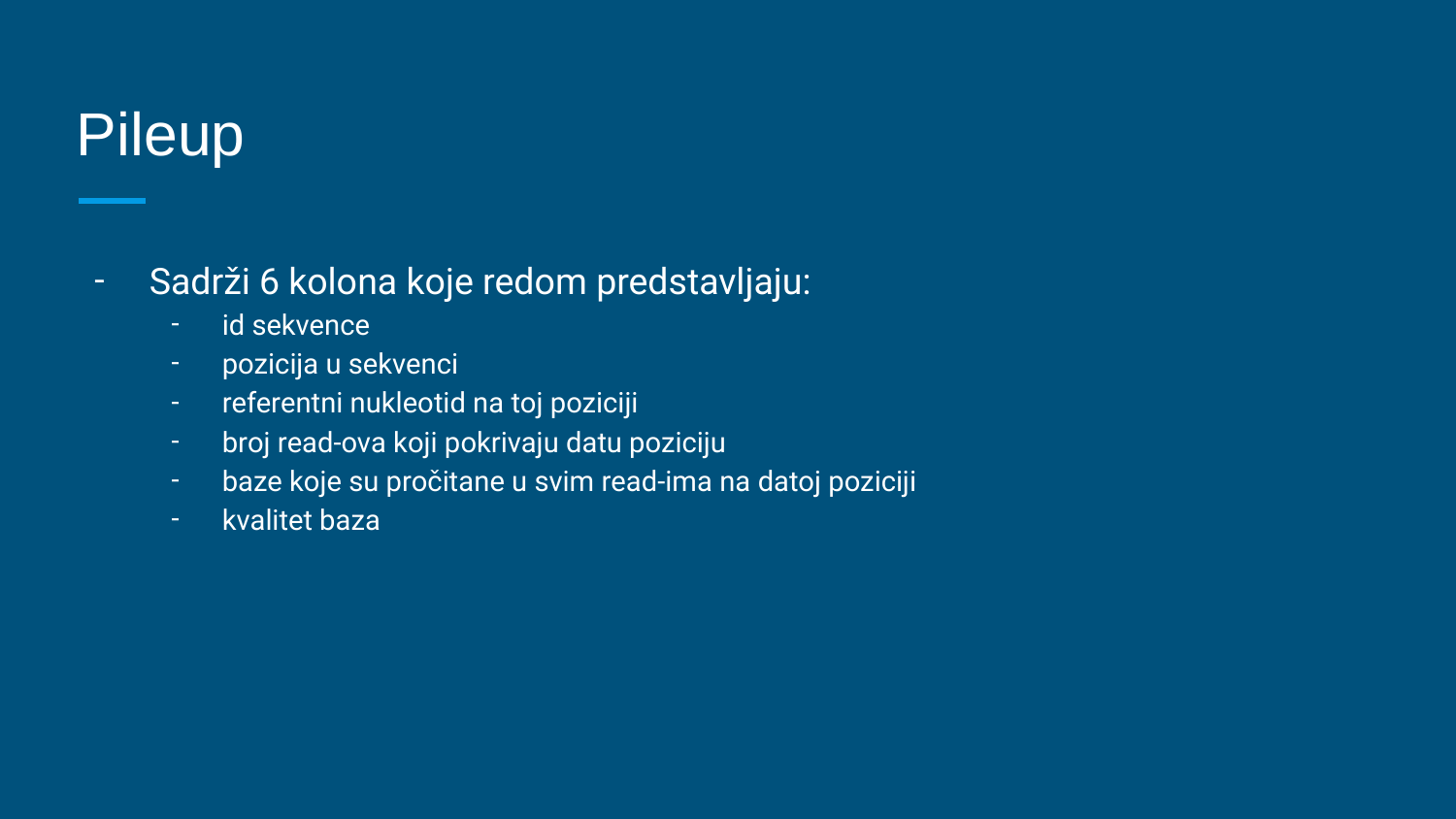

# Pileup
Sadrži 6 kolona koje redom predstavljaju:
id sekvence
pozicija u sekvenci
referentni nukleotid na toj poziciji
broj read-ova koji pokrivaju datu poziciju
baze koje su pročitane u svim read-ima na datoj poziciji
kvalitet baza